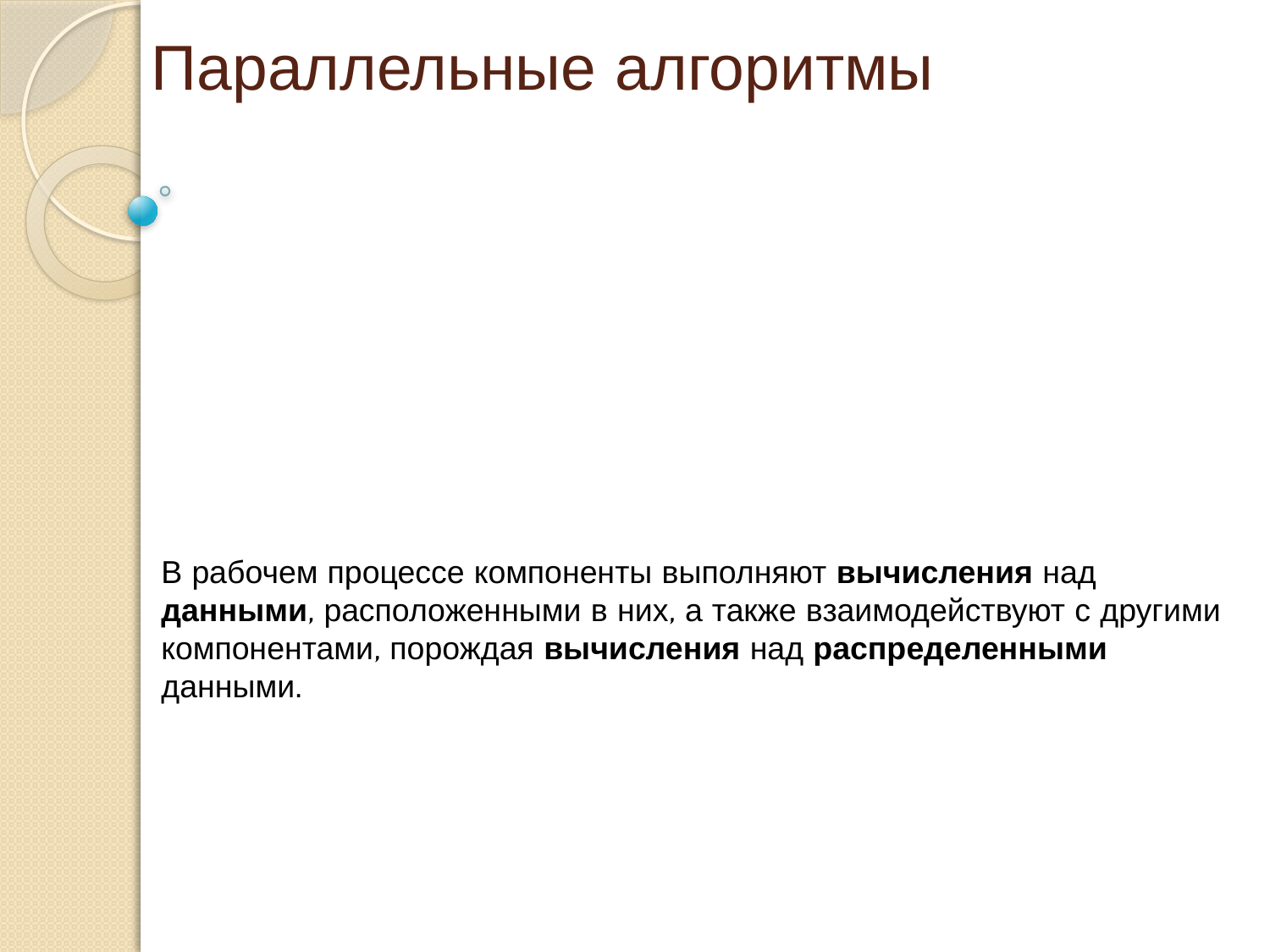

# Параллельные алгоритмы

В рабочем процессе компоненты выполняют вычисления над данными, расположенными в них, а также взаимодействуют с другими компонентами, порождая вычисления над распределенными данными.